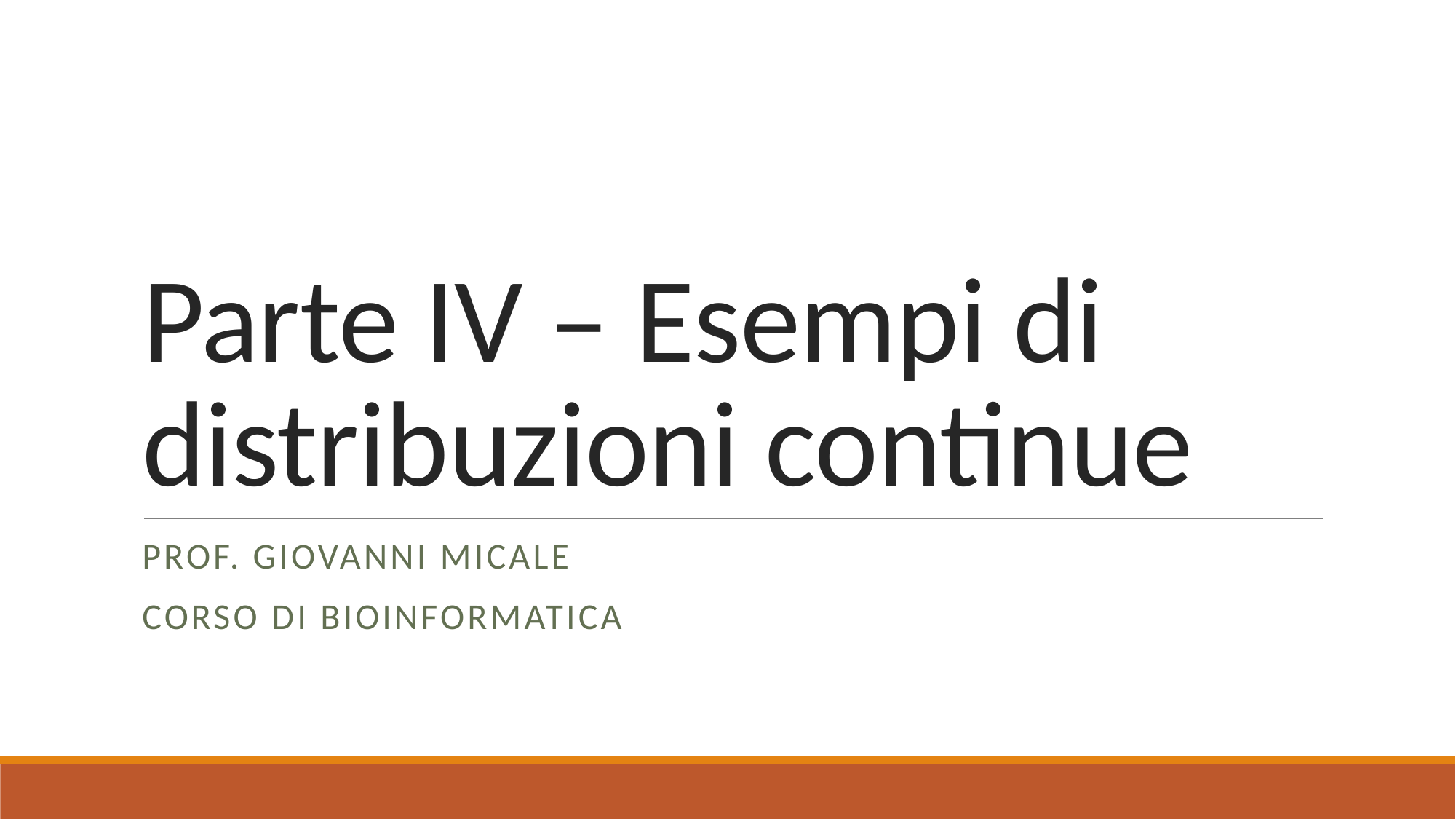

# Parte IV – Esempi di distribuzioni continue
PROF. Giovanni Micale
Corso di BIOINFORMATICA